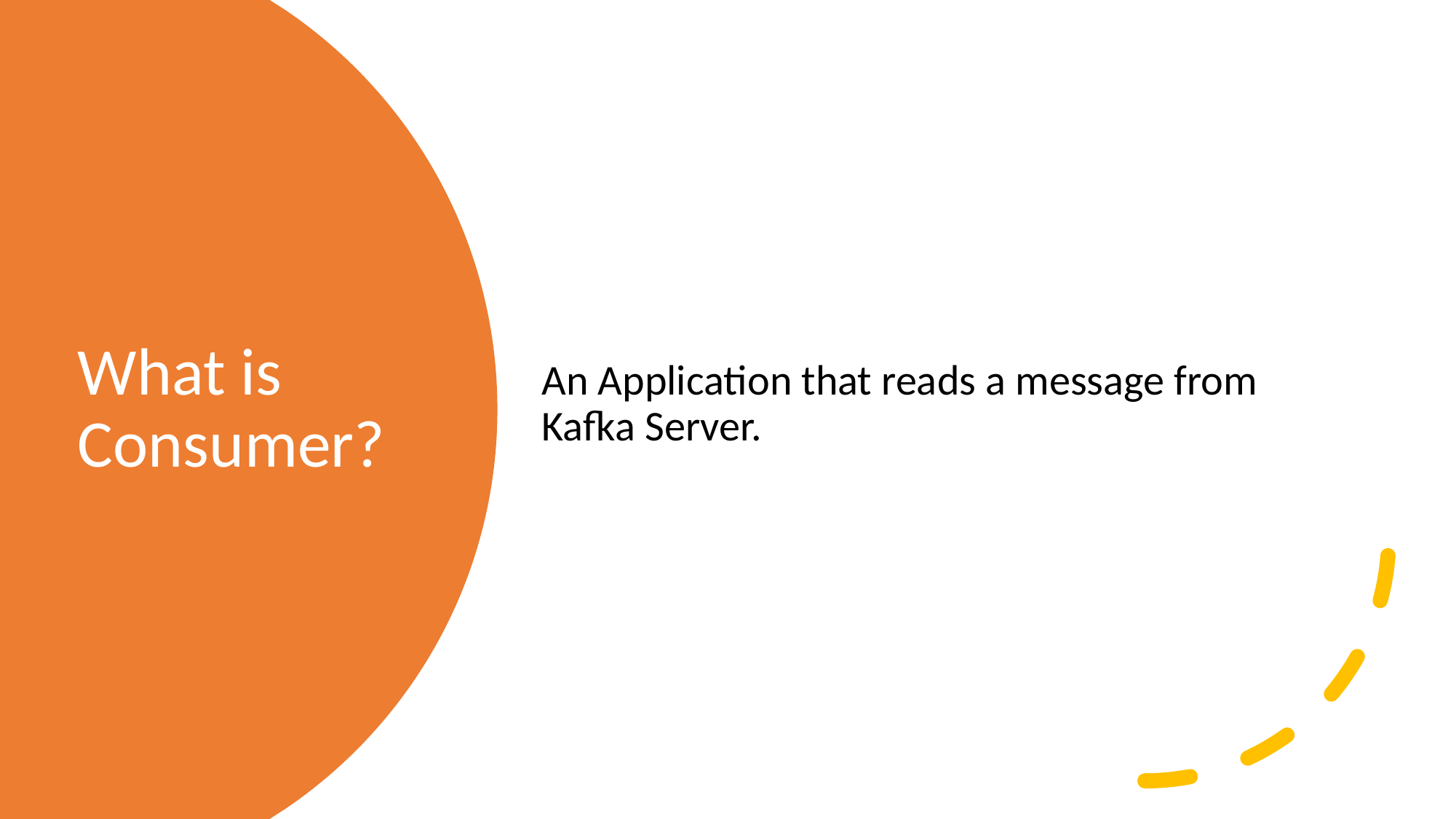

An Application that reads a message from Kafka Server.
# What is Consumer?